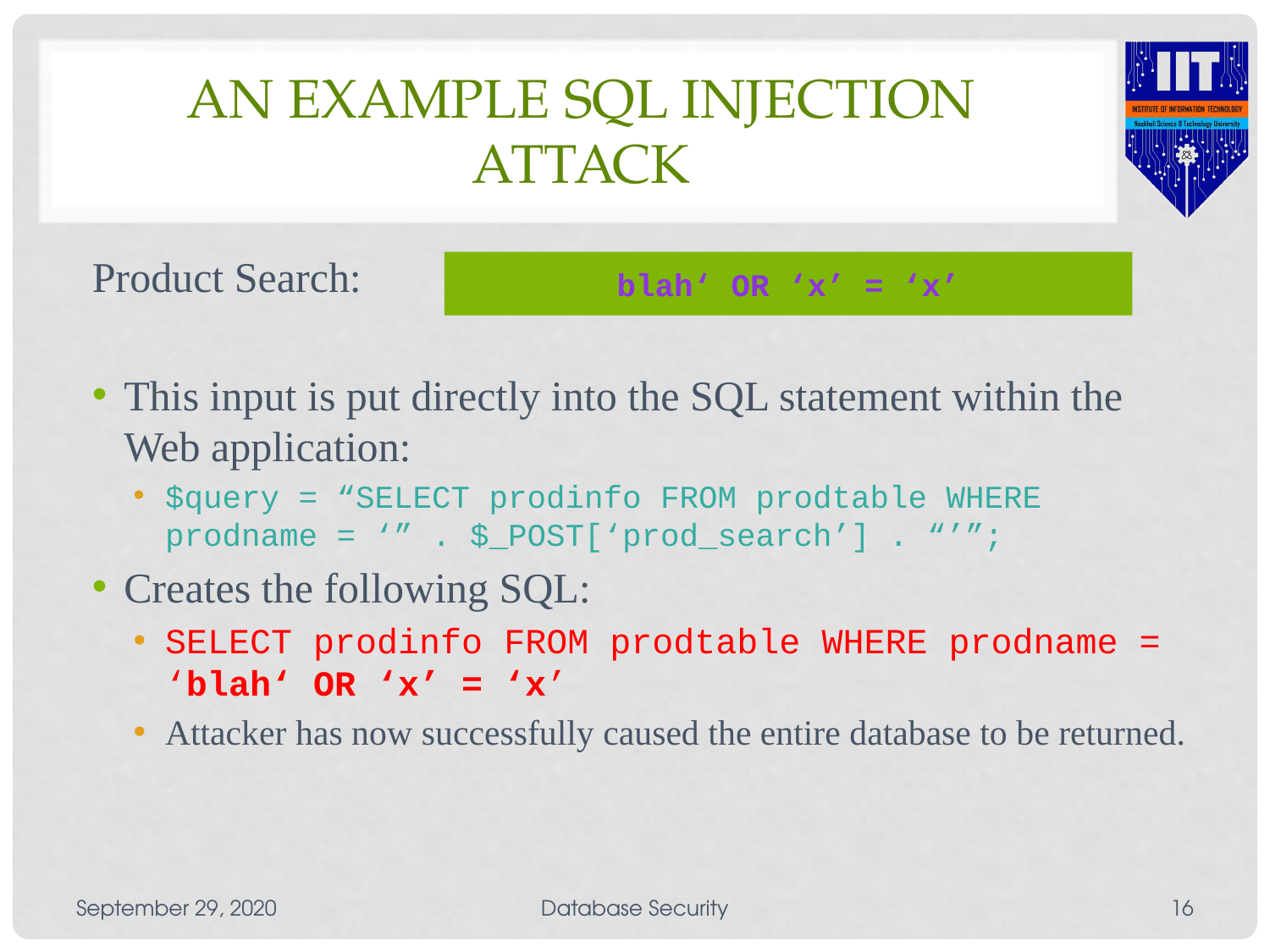

# An Example SQL Injection Attack
Product Search:

This input is put directly into the SQL statement within the Web application:
$query = “SELECT prodinfo FROM prodtable WHERE prodname = ‘” . $_POST[‘prod_search’] . “’”;
Creates the following SQL:
SELECT prodinfo FROM prodtable WHERE prodname = ‘blah‘ OR ‘x’ = ‘x’
Attacker has now successfully caused the entire database to be returned.
blah‘ OR ‘x’ = ‘x’
September 29, 2020
Database Security
16